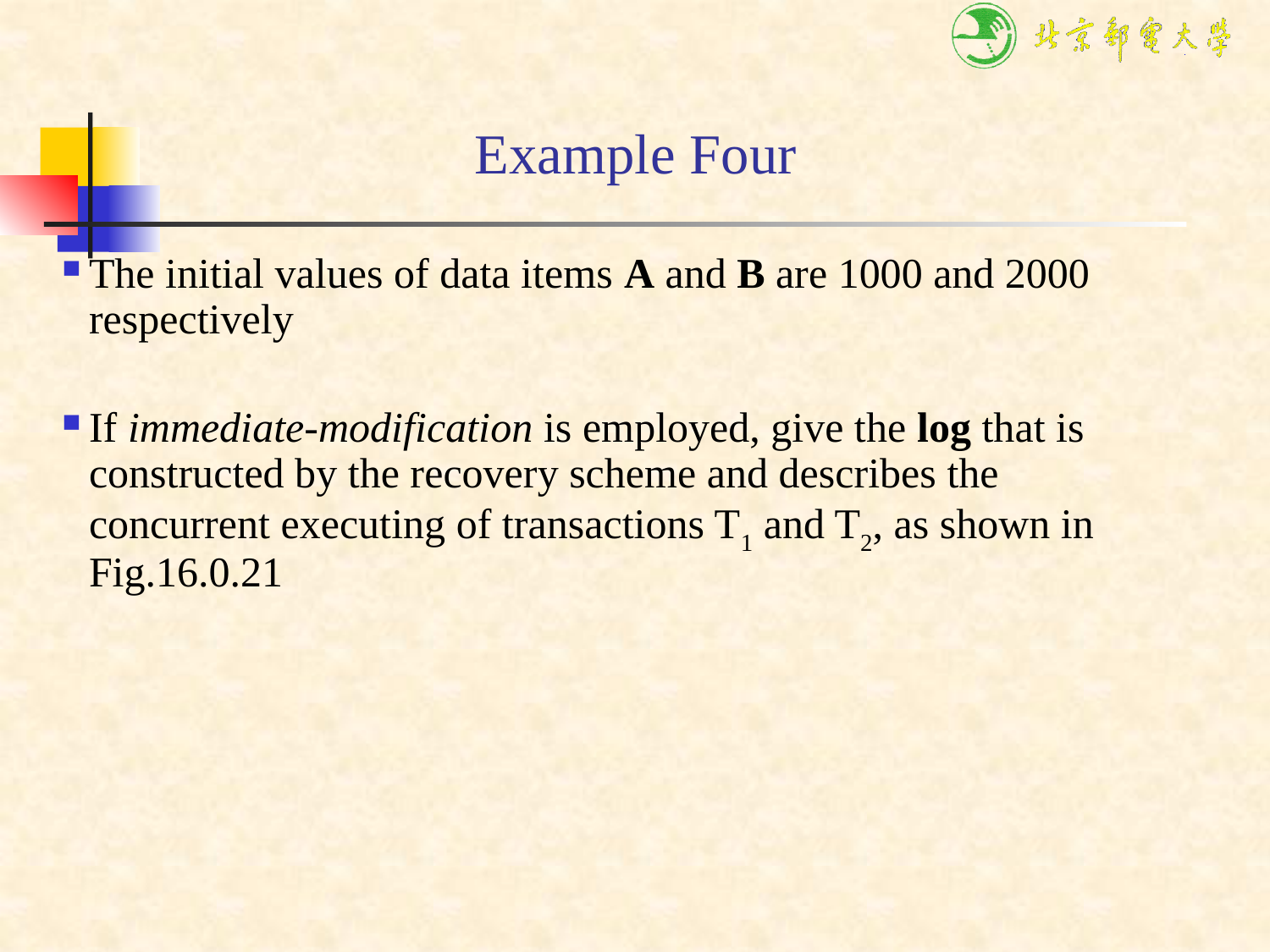

Example Four
The initial values of data items A and B are 1000 and 2000 respectively

If immediate-modification is employed, give the log that is constructed by the recovery scheme and describes the concurrent executing of transactions T1 and T2, as shown in Fig.16.0.21
80